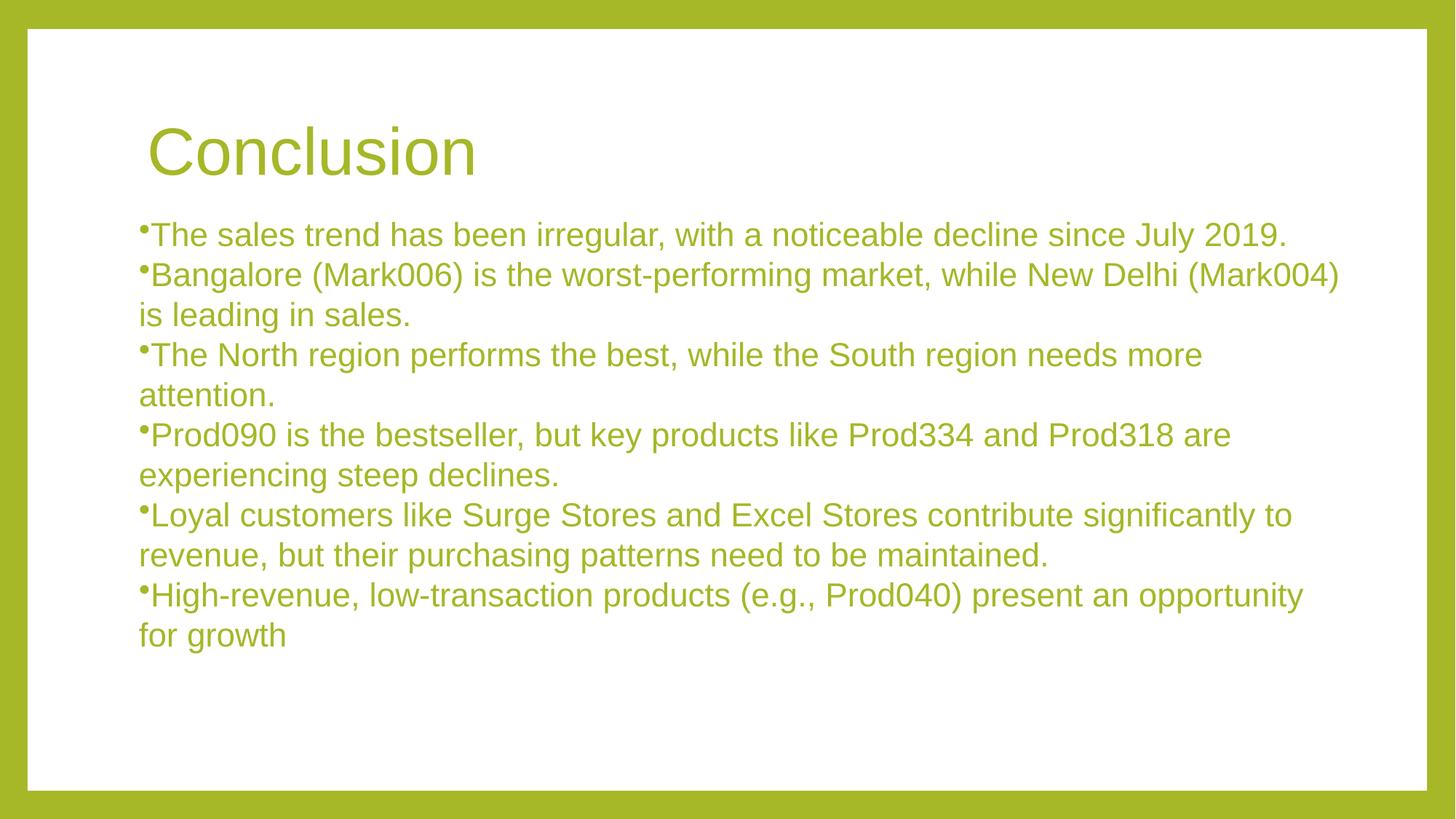

# Conclusion
The sales trend has been irregular, with a noticeable decline since July 2019.
Bangalore (Mark006) is the worst-performing market, while New Delhi (Mark004) is leading in sales.
The North region performs the best, while the South region needs more attention.
Prod090 is the bestseller, but key products like Prod334 and Prod318 are experiencing steep declines.
Loyal customers like Surge Stores and Excel Stores contribute significantly to revenue, but their purchasing patterns need to be maintained.
High-revenue, low-transaction products (e.g., Prod040) present an opportunity for growth